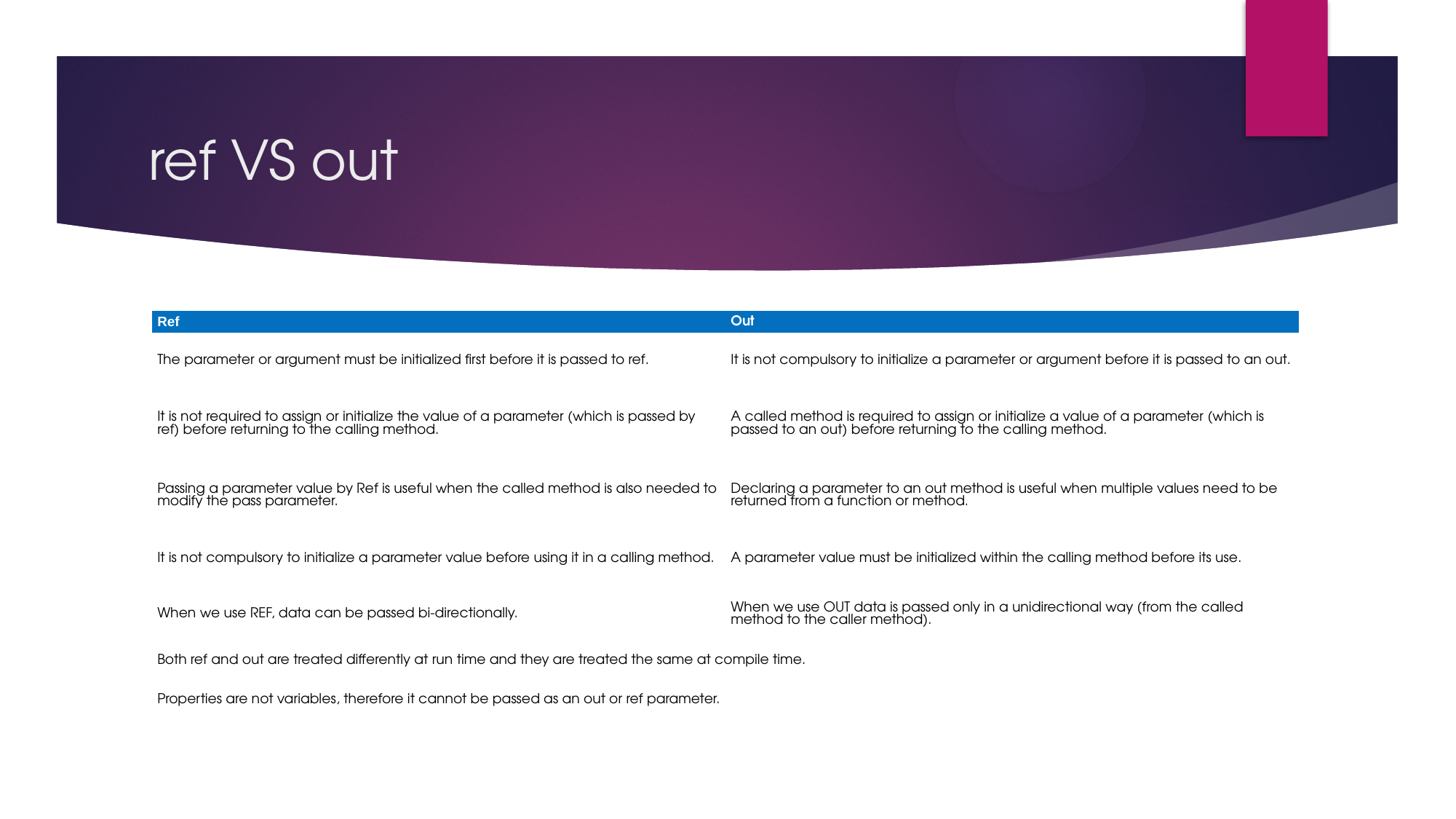

# ref VS out
| Ref | Out |
| --- | --- |
| The parameter or argument must be initialized first before it is passed to ref. | It is not compulsory to initialize a parameter or argument before it is passed to an out. |
| It is not required to assign or initialize the value of a parameter (which is passed by ref) before returning to the calling method. | A called method is required to assign or initialize a value of a parameter (which is passed to an out) before returning to the calling method. |
| Passing a parameter value by Ref is useful when the called method is also needed to modify the pass parameter. | Declaring a parameter to an out method is useful when multiple values need to be returned from a function or method. |
| It is not compulsory to initialize a parameter value before using it in a calling method. | A parameter value must be initialized within the calling method before its use. |
| When we use REF, data can be passed bi-directionally. | When we use OUT data is passed only in a unidirectional way (from the called method to the caller method). |
| Both ref and out are treated differently at run time and they are treated the same at compile time. |  |
| Properties are not variables, therefore it cannot be passed as an out or ref parameter. |  |